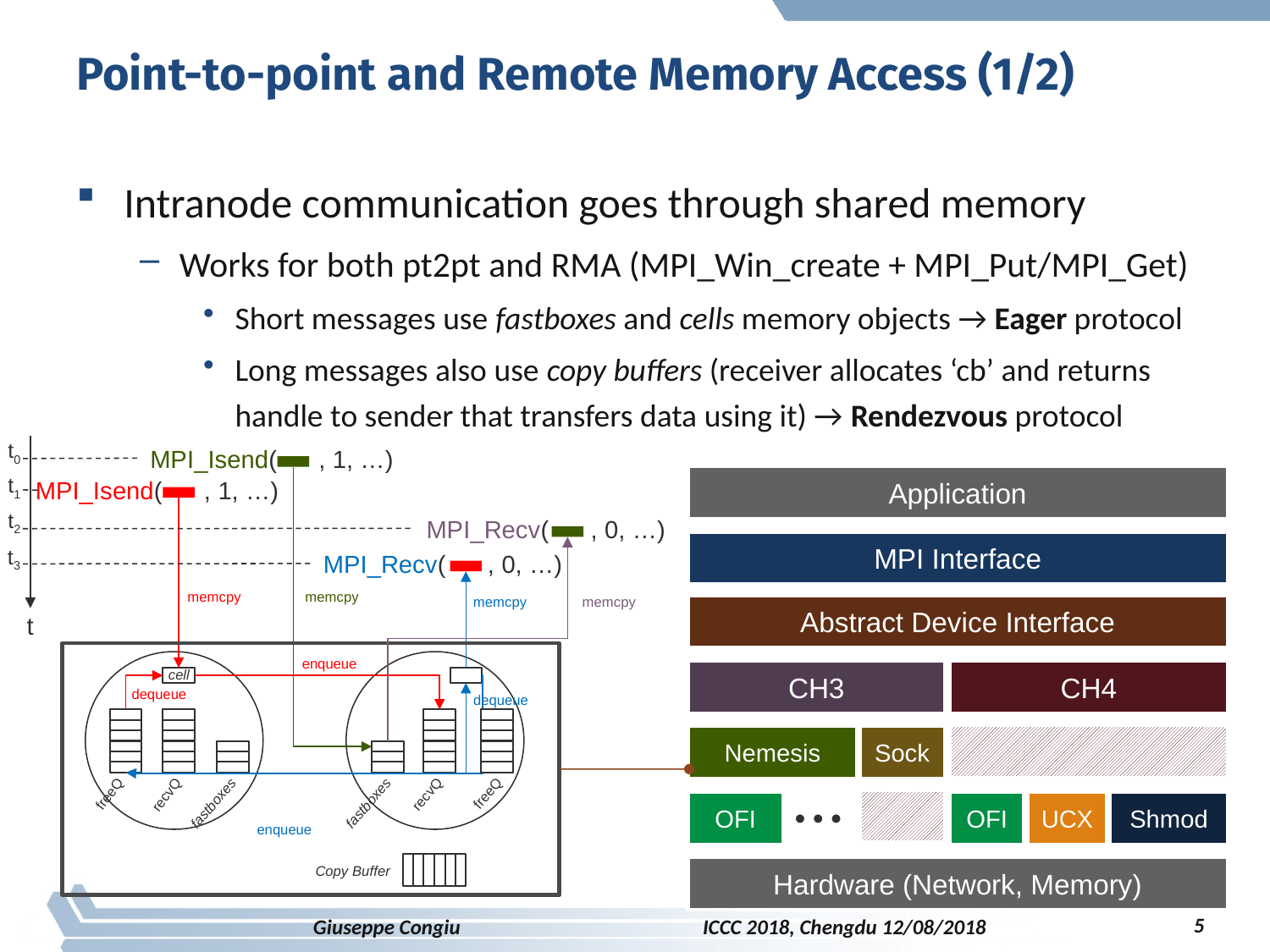

# Point-to-point and Remote Memory Access (1/2)
Intranode communication goes through shared memory
Works for both pt2pt and RMA (MPI_Win_create + MPI_Put/MPI_Get)
Short messages use fastboxes and cells memory objects → Eager protocol
Long messages also use copy buffers (receiver allocates ‘cb’ and returns handle to sender that transfers data using it) → Rendezvous protocol
t0
MPI_Isend(      , 1, …)

t1
Application
MPI Interface
Abstract Device Interface
CH3
CH4

Nemesis
Sock

OFI
OFI
UCX
Shmod

Hardware (Network, Memory)
MPI_Isend(      , 1, …)

t2
MPI_Recv(      , 0, …)

t3
MPI_Recv(      , 0, …)

memcpy
memcpy
memcpy
memcpy
t

enqueue

cell

dequeue
dequeue

freeQ
freeQ
recvQ
recvQ
fastboxes
fastboxes
enqueue

Copy Buffer
5
Giuseppe Congiu                                                  ICCC 2018, Chengdu 12/08/2018